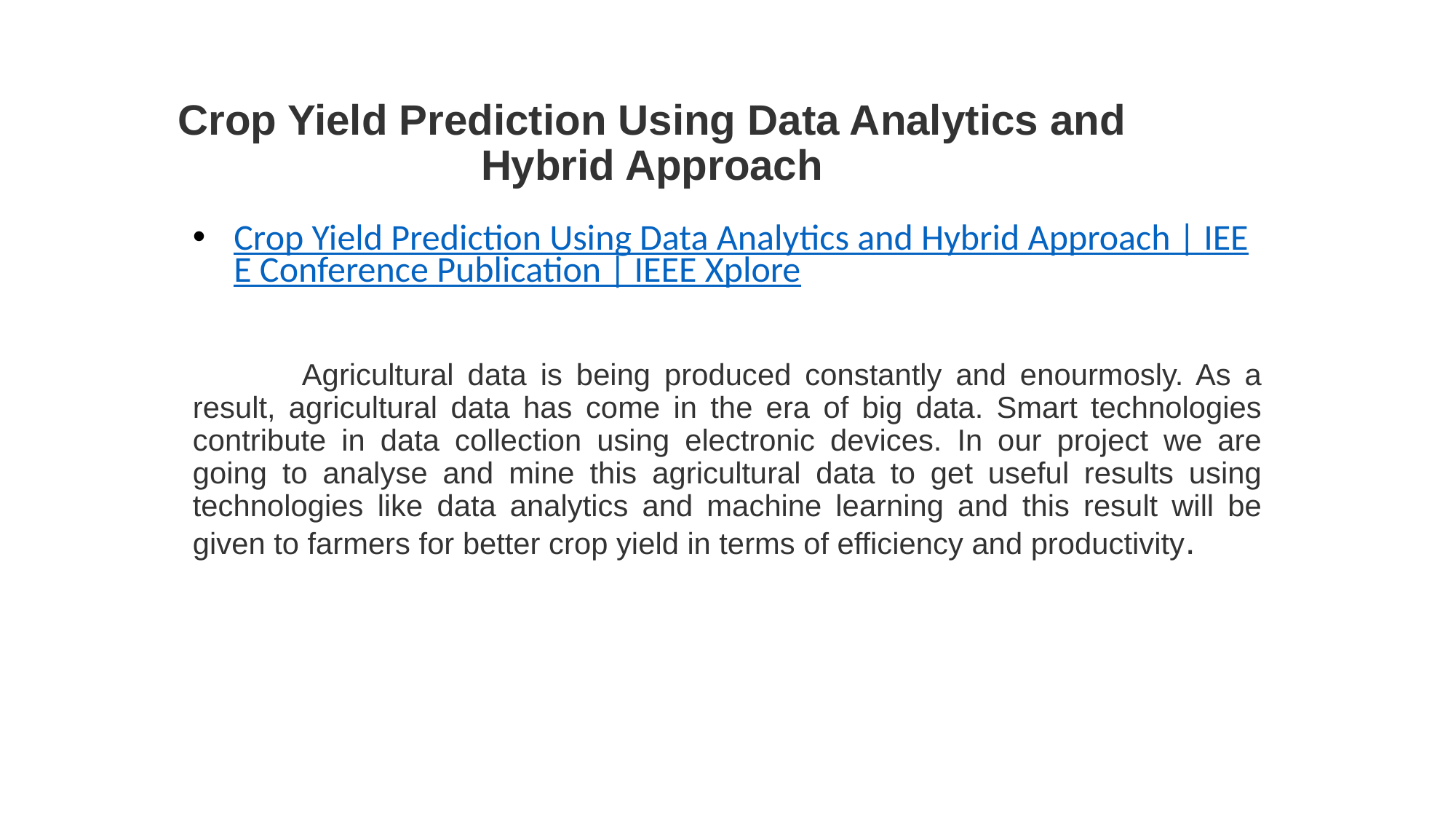

# Crop Yield Prediction Using Data Analytics and Hybrid Approach
Crop Yield Prediction Using Data Analytics and Hybrid Approach | IEEE Conference Publication | IEEE Xplore

	Agricultural data is being produced constantly and enourmosly. As a result, agricultural data has come in the era of big data. Smart technologies contribute in data collection using electronic devices. In our project we are going to analyse and mine this agricultural data to get useful results using technologies like data analytics and machine learning and this result will be given to farmers for better crop yield in terms of efficiency and productivity.